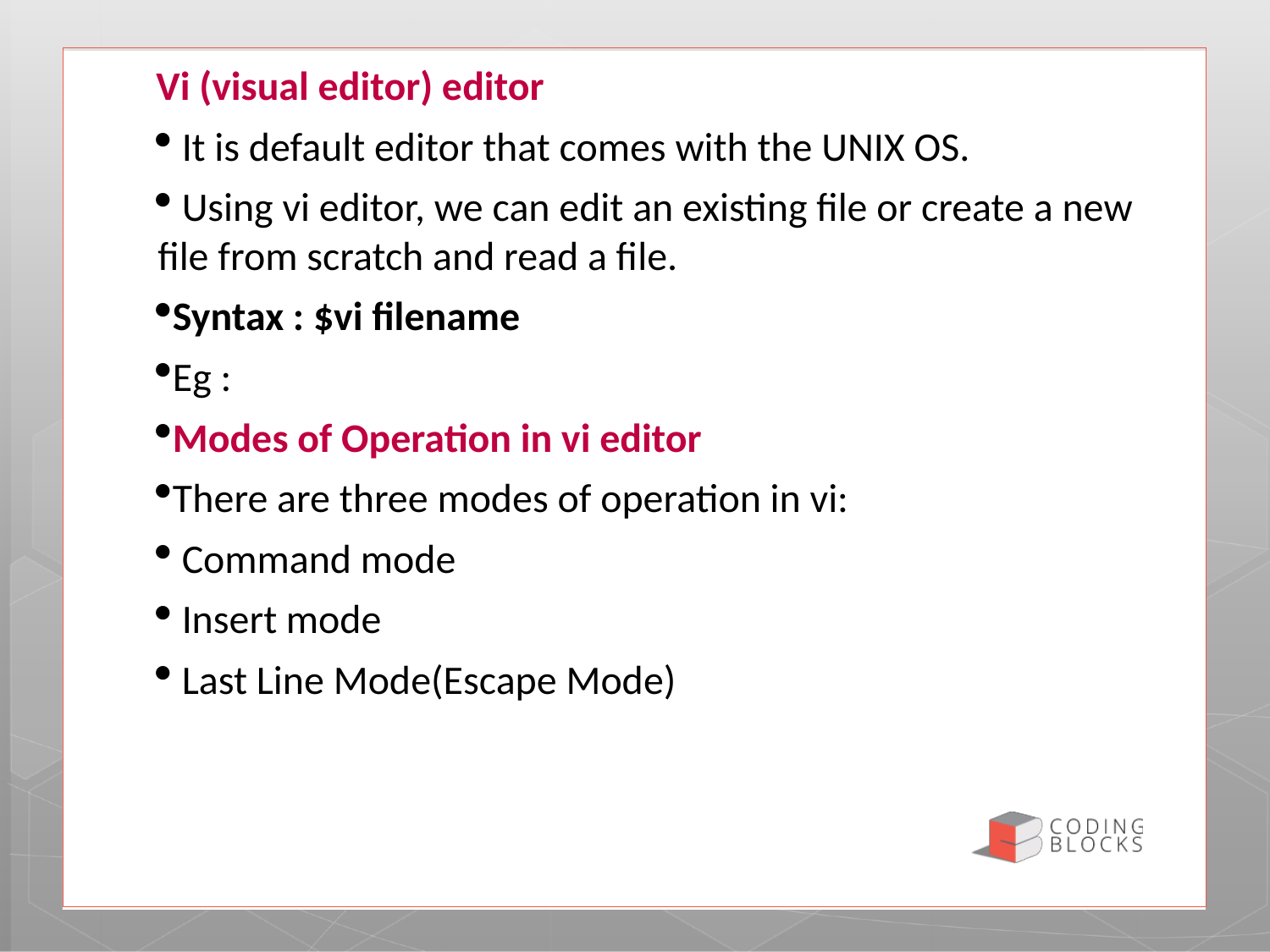

Vi (visual editor) editor
 It is default editor that comes with the UNIX OS.
 Using vi editor, we can edit an existing file or create a new file from scratch and read a file.
Syntax : $vi filename
Eg :
Modes of Operation in vi editor
There are three modes of operation in vi:
 Command mode
 Insert mode
 Last Line Mode(Escape Mode)